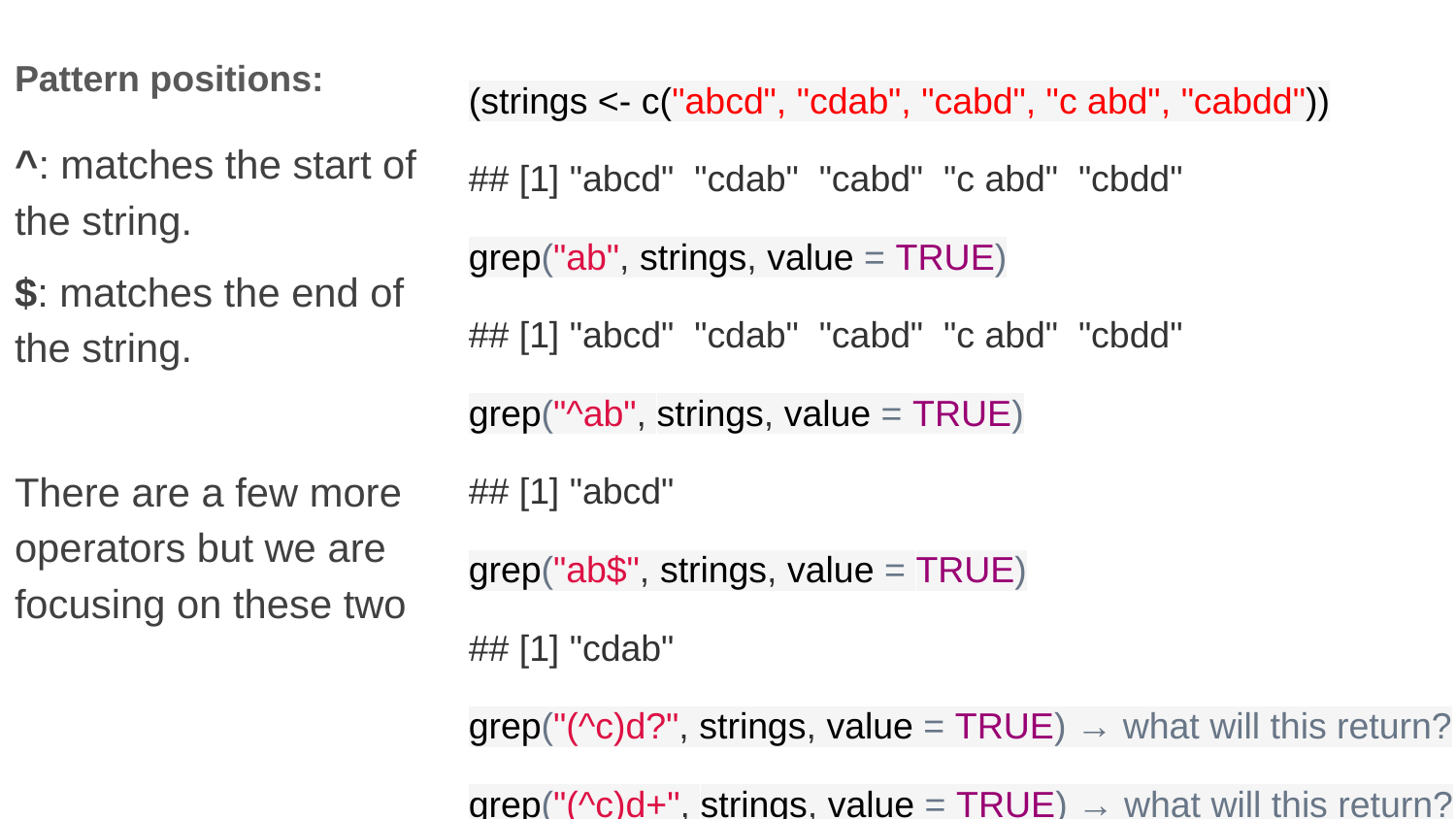

Pattern positions:
^: matches the start of the string.
$: matches the end of the string.

There are a few more operators but we are focusing on these two

(strings <- c("abcd", "cdab", "cabd", "c abd", "cabdd"))
## [1] "abcd"  "cdab"  "cabd"  "c abd"  "cbdd"
grep("ab", strings, value = TRUE)
## [1] "abcd"  "cdab"  "cabd"  "c abd"  "cbdd"
grep("^ab", strings, value = TRUE)
## [1] "abcd"
grep("ab$", strings, value = TRUE)
## [1] "cdab"
grep("(^c)d?", strings, value = TRUE) → what will this return?
grep("(^c)d+", strings, value = TRUE) → what will this return?